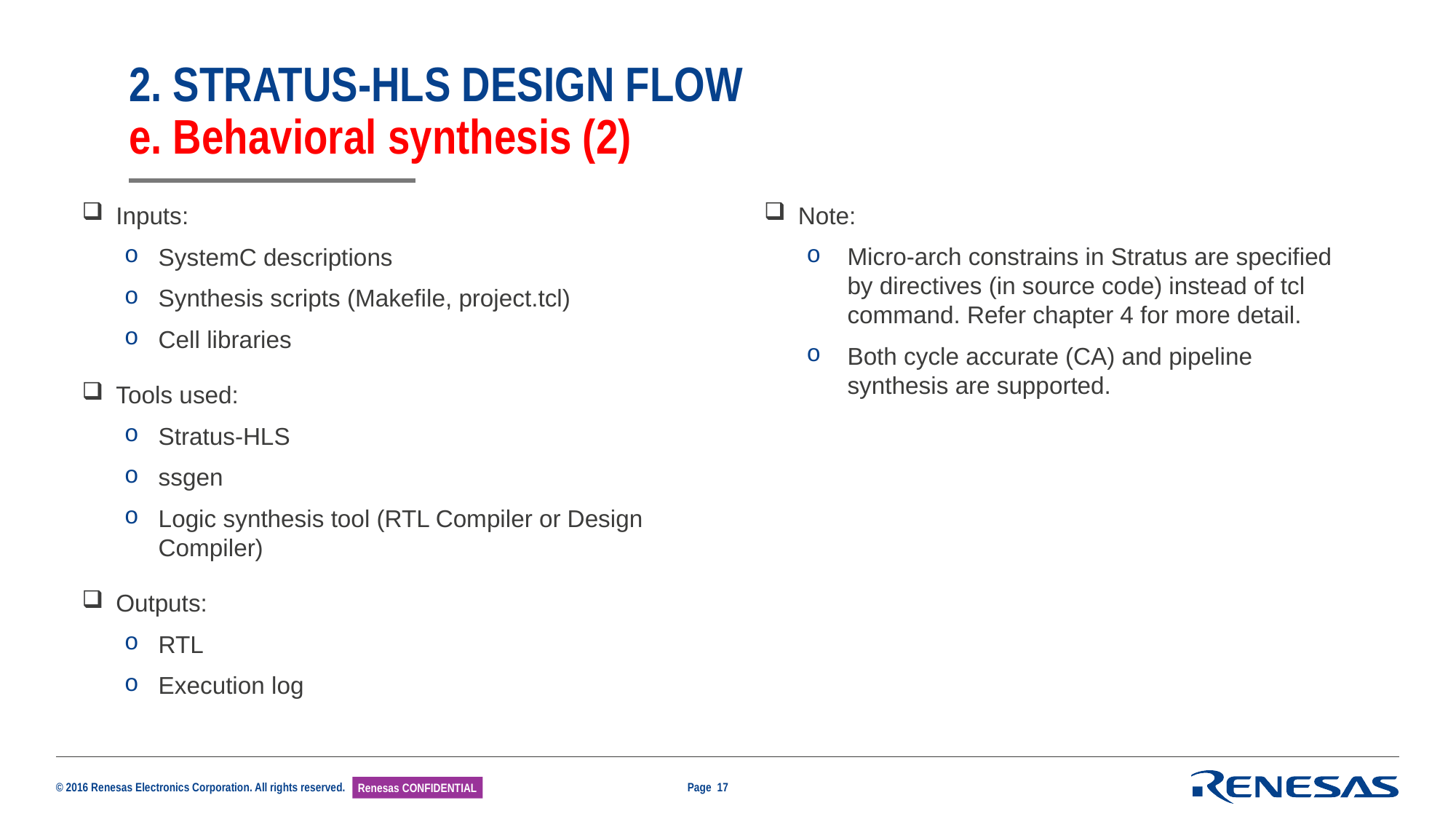

# 2. STRATUS-HLS DESIGN FLOW e. Behavioral synthesis (2)
Inputs:
SystemC descriptions
Synthesis scripts (Makefile, project.tcl)
Cell libraries
Tools used:
Stratus-HLS
ssgen
Logic synthesis tool (RTL Compiler or Design Compiler)
Outputs:
RTL
Execution log
Note:
Micro-arch constrains in Stratus are specified by directives (in source code) instead of tcl command. Refer chapter 4 for more detail.
Both cycle accurate (CA) and pipeline synthesis are supported.

Page  17